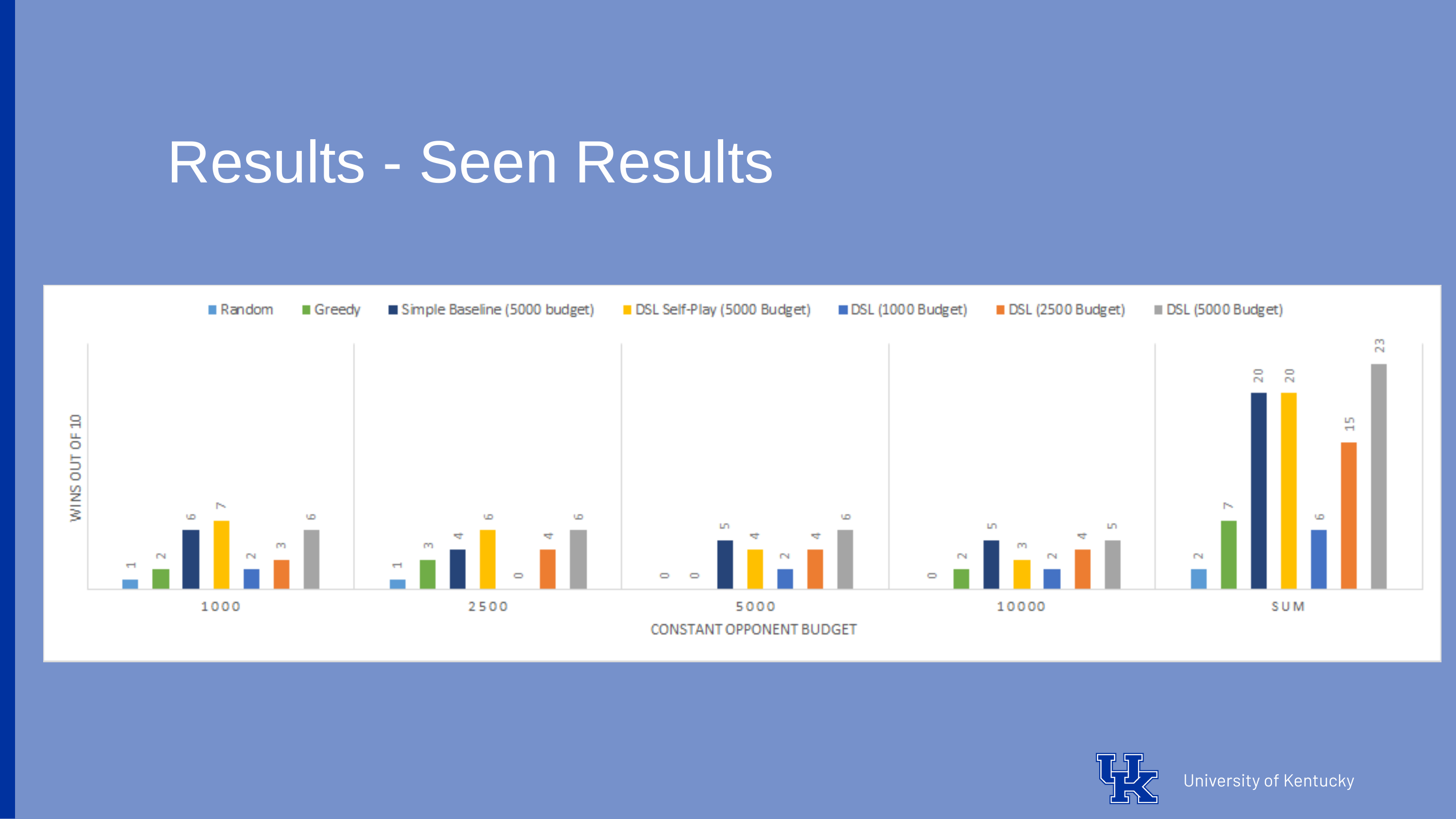

Results - Seen Results

University of Kentucky